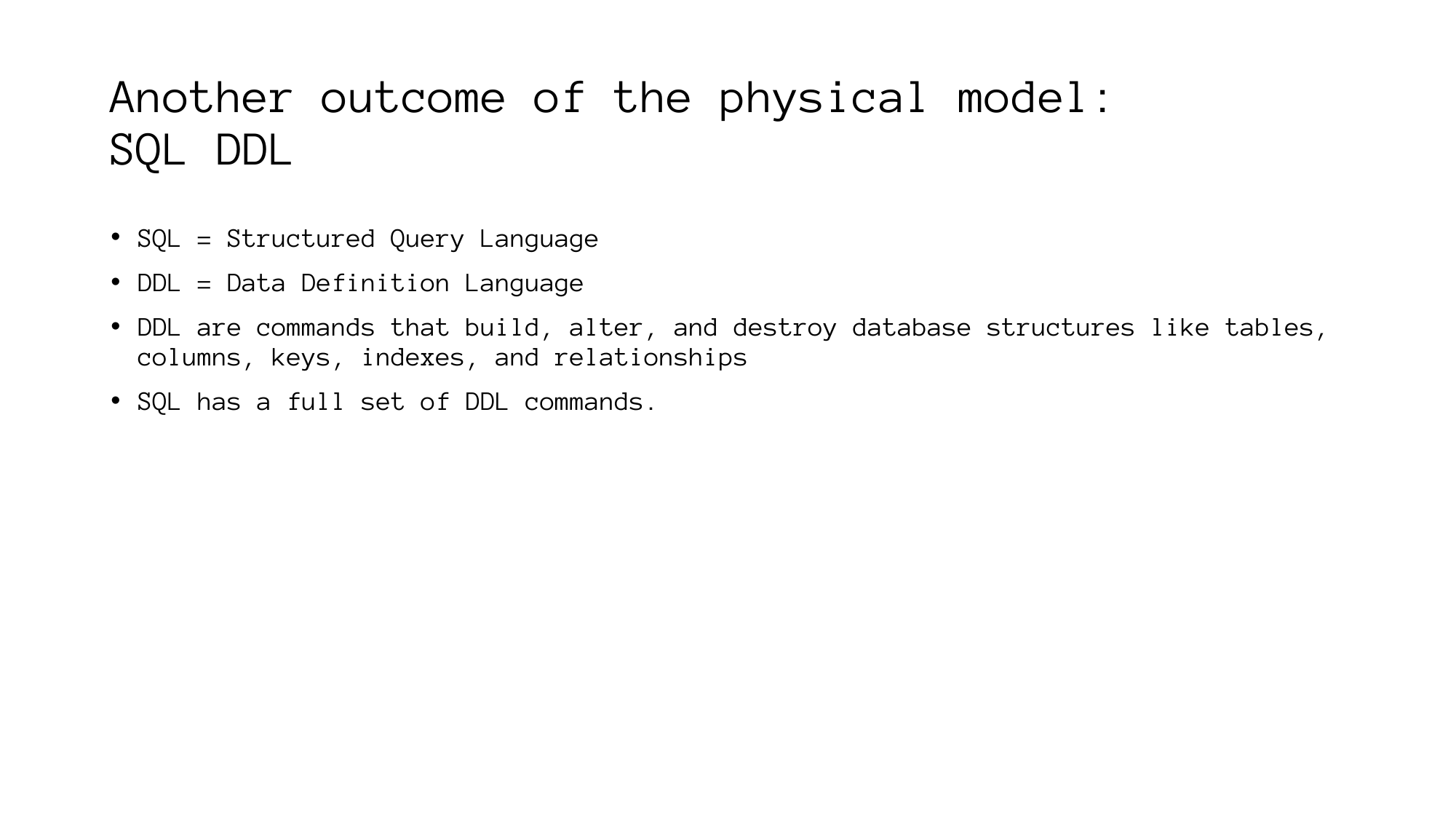

# Another outcome of the physical model: SQL DDL
SQL = Structured Query Language
DDL = Data Definition Language
DDL are commands that build, alter, and destroy database structures like tables, columns, keys, indexes, and relationships
SQL has a full set of DDL commands.